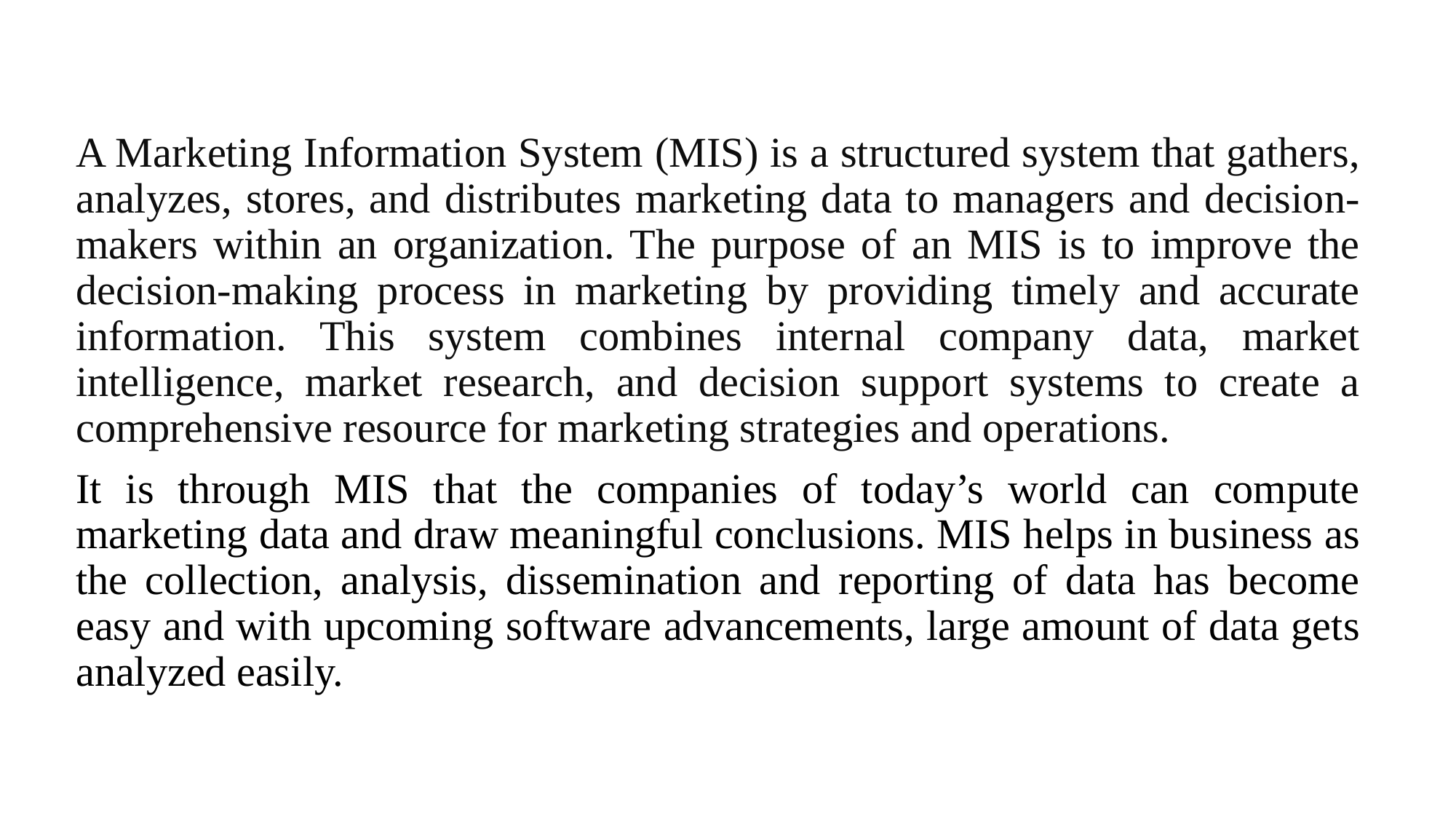

A Marketing Information System (MIS) is a structured system that gathers, analyzes, stores, and distributes marketing data to managers and decision-makers within an organization. The purpose of an MIS is to improve the decision-making process in marketing by providing timely and accurate information. This system combines internal company data, market intelligence, market research, and decision support systems to create a comprehensive resource for marketing strategies and operations.
It is through MIS that the companies of today’s world can compute marketing data and draw meaningful conclusions. MIS helps in business as the collection, analysis, dissemination and reporting of data has become easy and with upcoming software advancements, large amount of data gets analyzed easily.